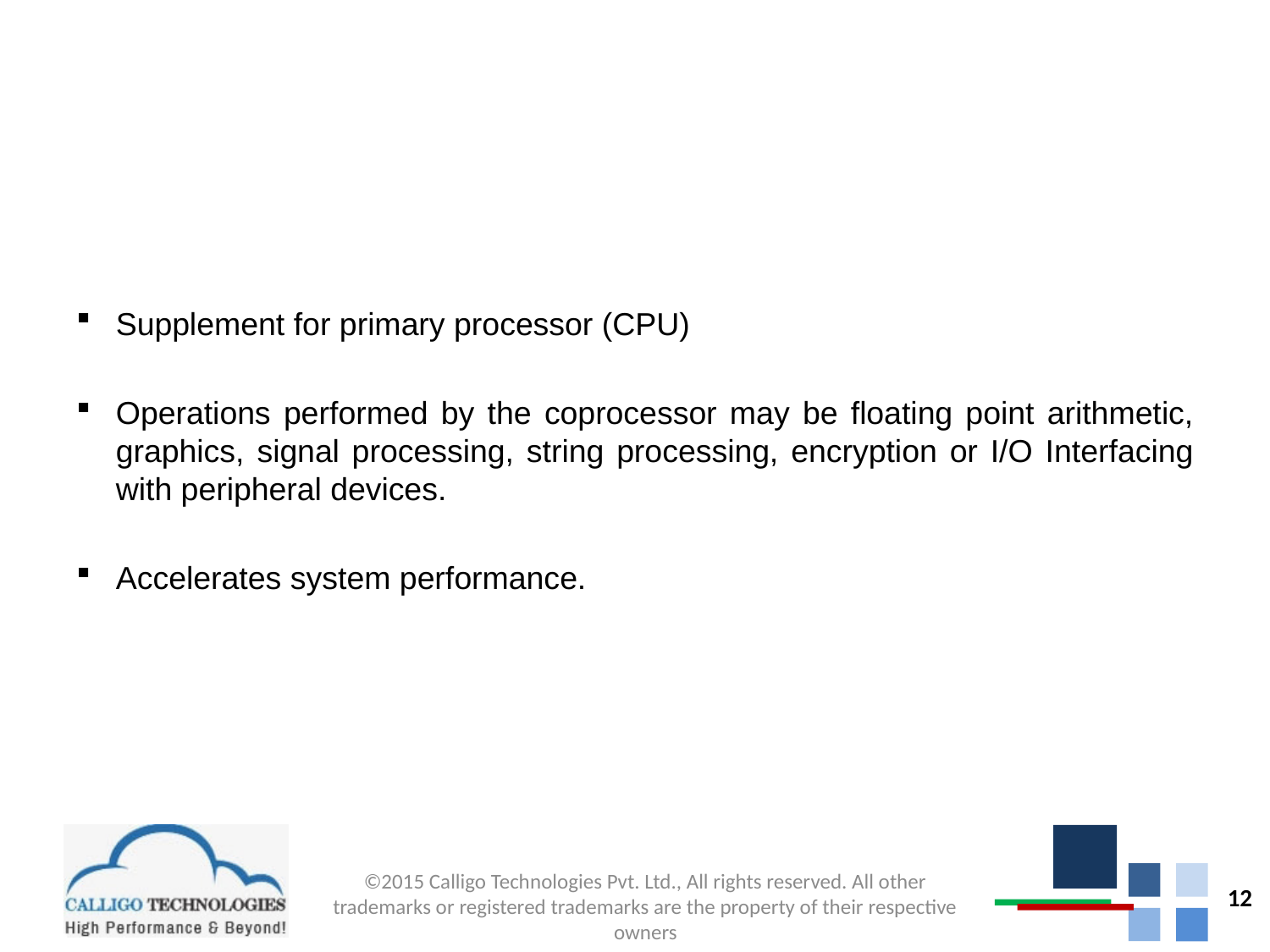

# What is a Coprocessor?
Supplement for primary processor (CPU)

Operations performed by the coprocessor may be floating point arithmetic, graphics, signal processing, string processing, encryption or I/O Interfacing with peripheral devices.

Accelerates system performance.
12